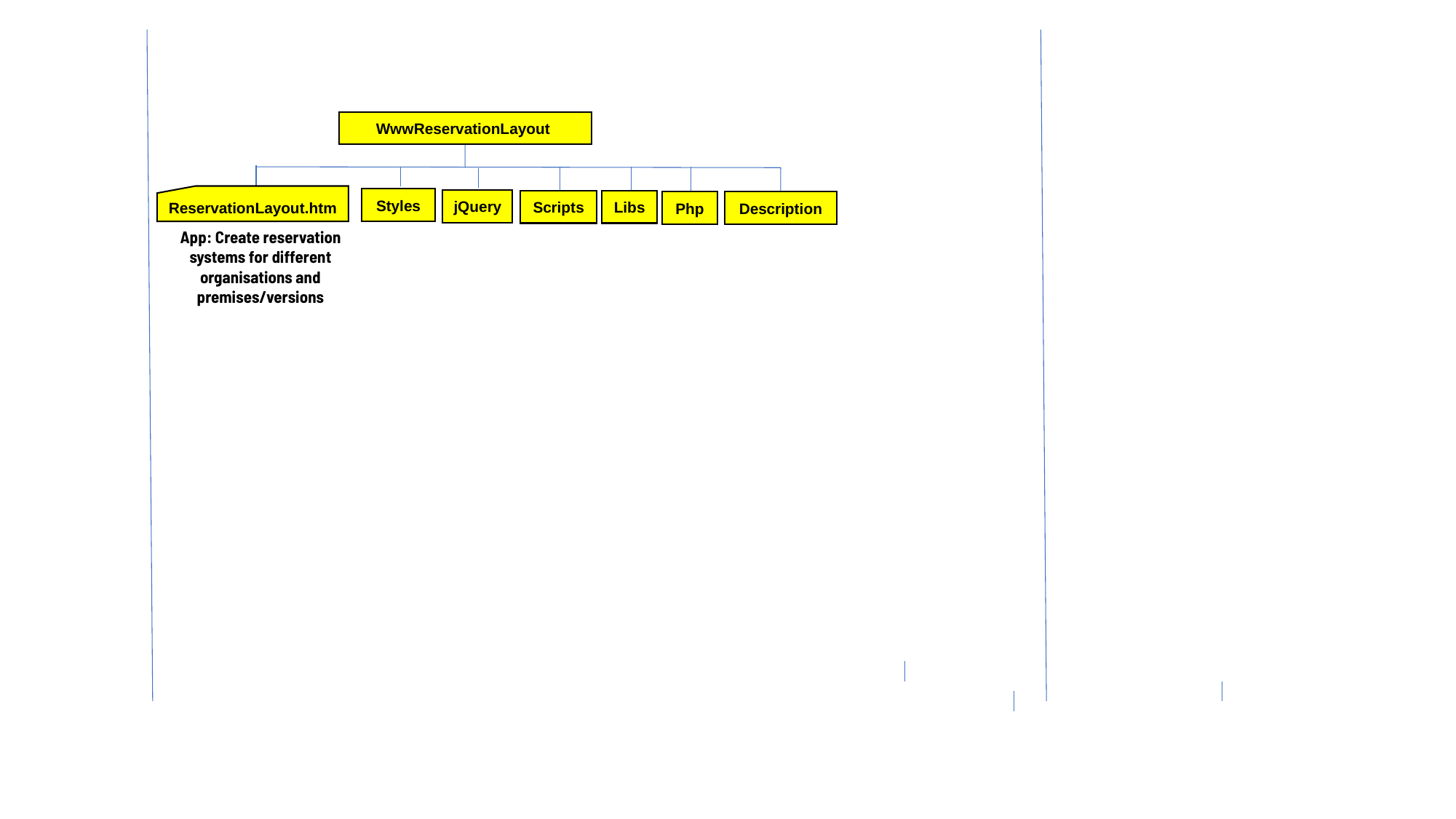

WwwReservationLayout
ReservationLayout.htm
Styles
jQuery
Scripts
Libs
Php
Description
App: Create reservation systems for different organisations and premises/versions